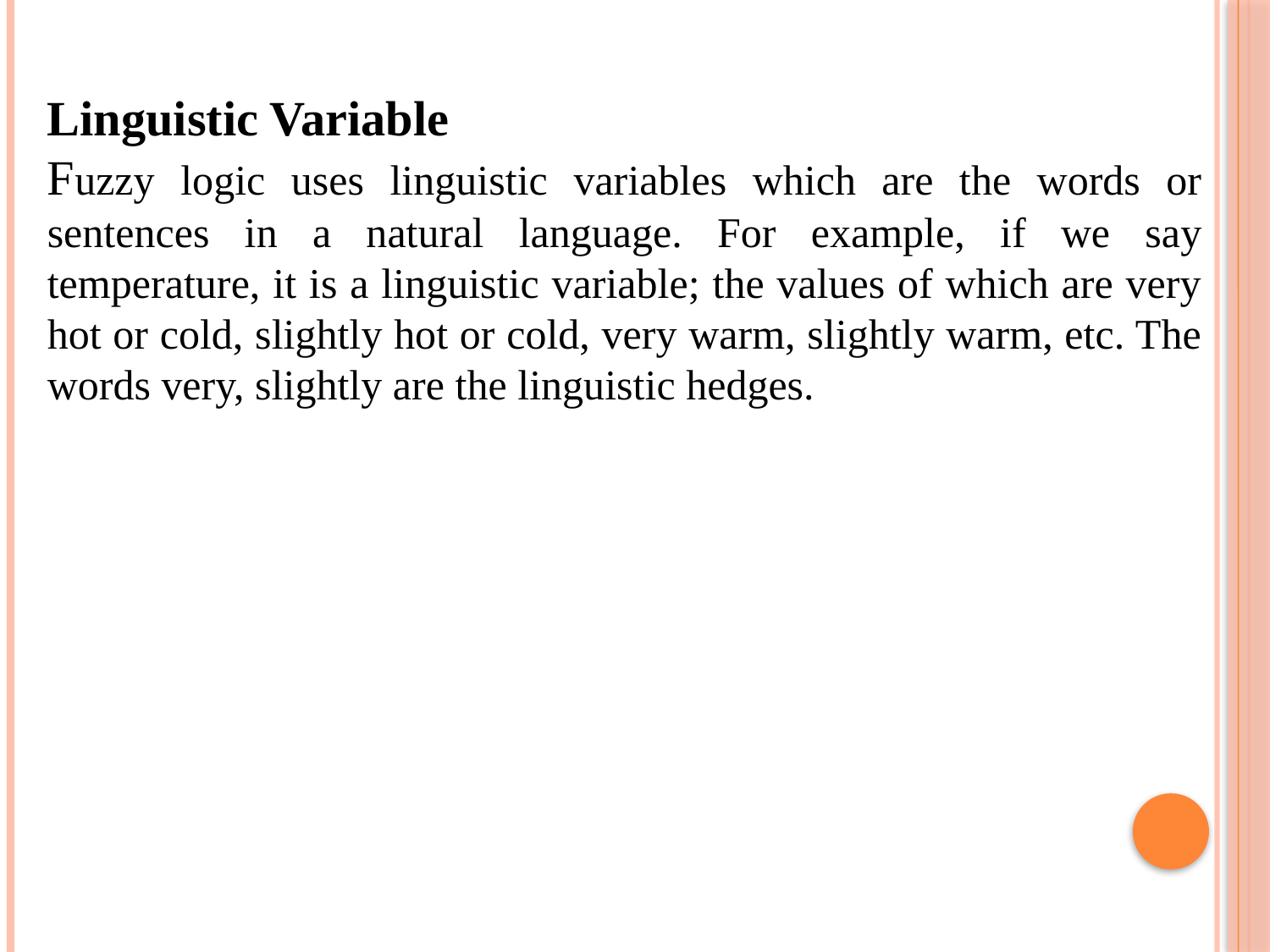

Linguistic Variable
Fuzzy logic uses linguistic variables which are the words or sentences in a natural language. For example, if we say temperature, it is a linguistic variable; the values of which are very hot or cold, slightly hot or cold, very warm, slightly warm, etc. The words very, slightly are the linguistic hedges.